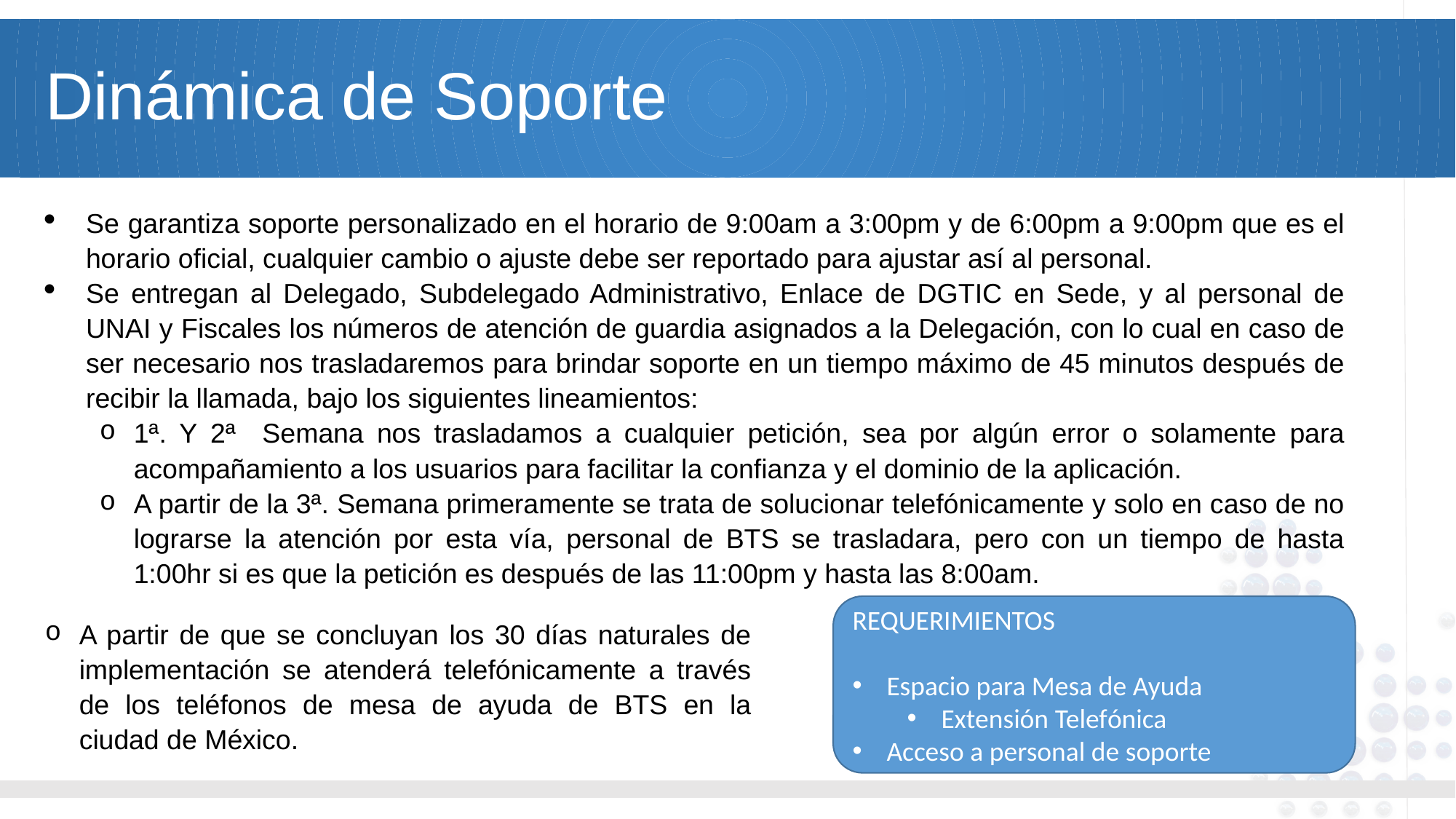

# Dinámica de Soporte
Se garantiza soporte personalizado en el horario de 9:00am a 3:00pm y de 6:00pm a 9:00pm que es el horario oficial, cualquier cambio o ajuste debe ser reportado para ajustar así al personal.
Se entregan al Delegado, Subdelegado Administrativo, Enlace de DGTIC en Sede, y al personal de UNAI y Fiscales los números de atención de guardia asignados a la Delegación, con lo cual en caso de ser necesario nos trasladaremos para brindar soporte en un tiempo máximo de 45 minutos después de recibir la llamada, bajo los siguientes lineamientos:
1ª. Y 2ª  Semana nos trasladamos a cualquier petición, sea por algún error o solamente para acompañamiento a los usuarios para facilitar la confianza y el dominio de la aplicación.
A partir de la 3ª. Semana primeramente se trata de solucionar telefónicamente y solo en caso de no lograrse la atención por esta vía, personal de BTS se trasladara, pero con un tiempo de hasta 1:00hr si es que la petición es después de las 11:00pm y hasta las 8:00am.
REQUERIMIENTOS

Espacio para Mesa de Ayuda
Extensión Telefónica
Acceso a personal de soporte
A partir de que se concluyan los 30 días naturales de implementación se atenderá telefónicamente a través de los teléfonos de mesa de ayuda de BTS en la ciudad de México.